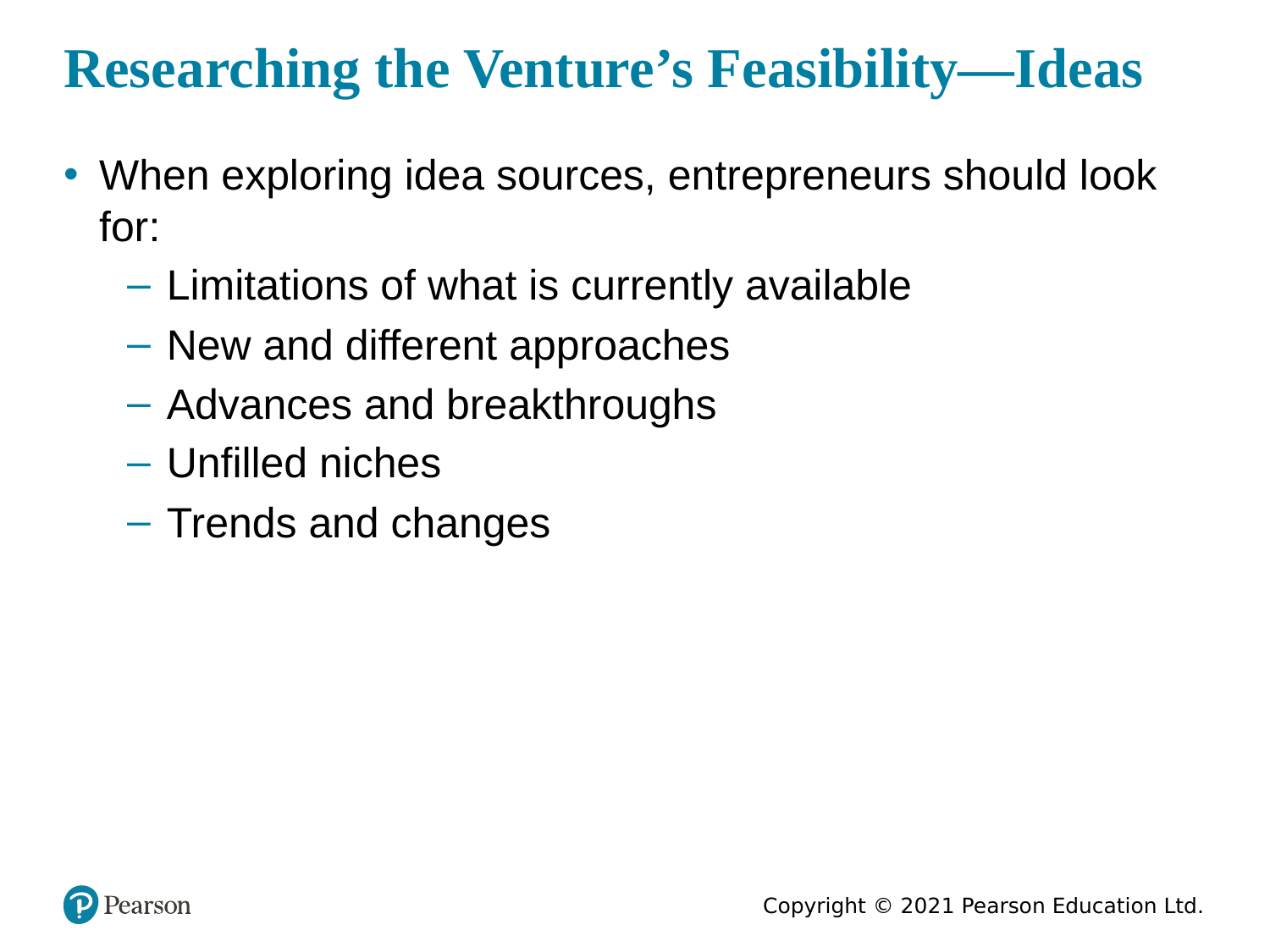

# Researching the Venture’s Feasibility—Ideas
When exploring idea sources, entrepreneurs should look for:
Limitations of what is currently available
New and different approaches
Advances and breakthroughs
Unfilled niches
Trends and changes